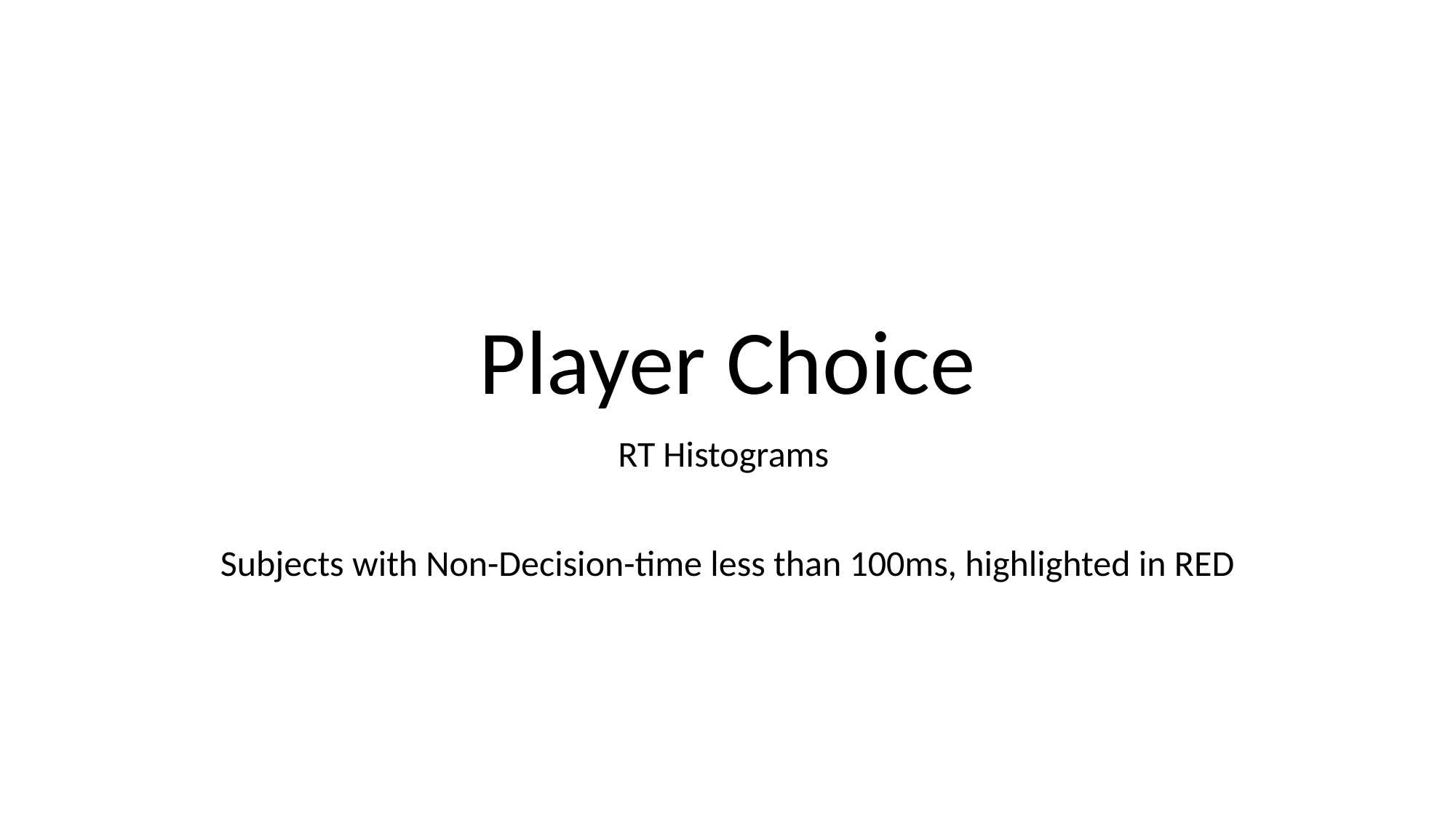

# Player Choice
RT Histograms

Subjects with Non-Decision-time less than 100ms, highlighted in RED